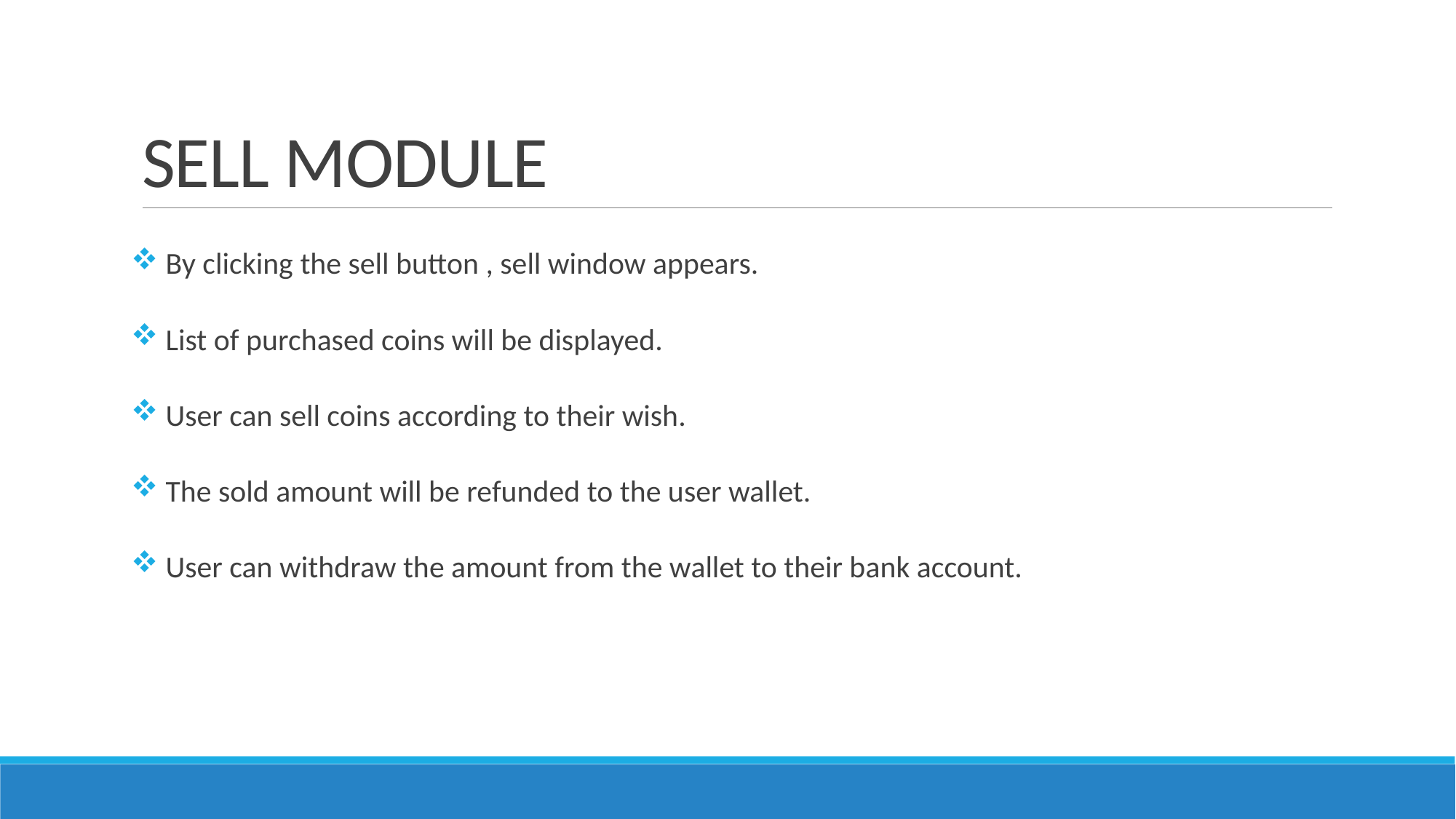

# SELL MODULE
 By clicking the sell button , sell window appears.
 List of purchased coins will be displayed.
 User can sell coins according to their wish.
 The sold amount will be refunded to the user wallet.
 User can withdraw the amount from the wallet to their bank account.